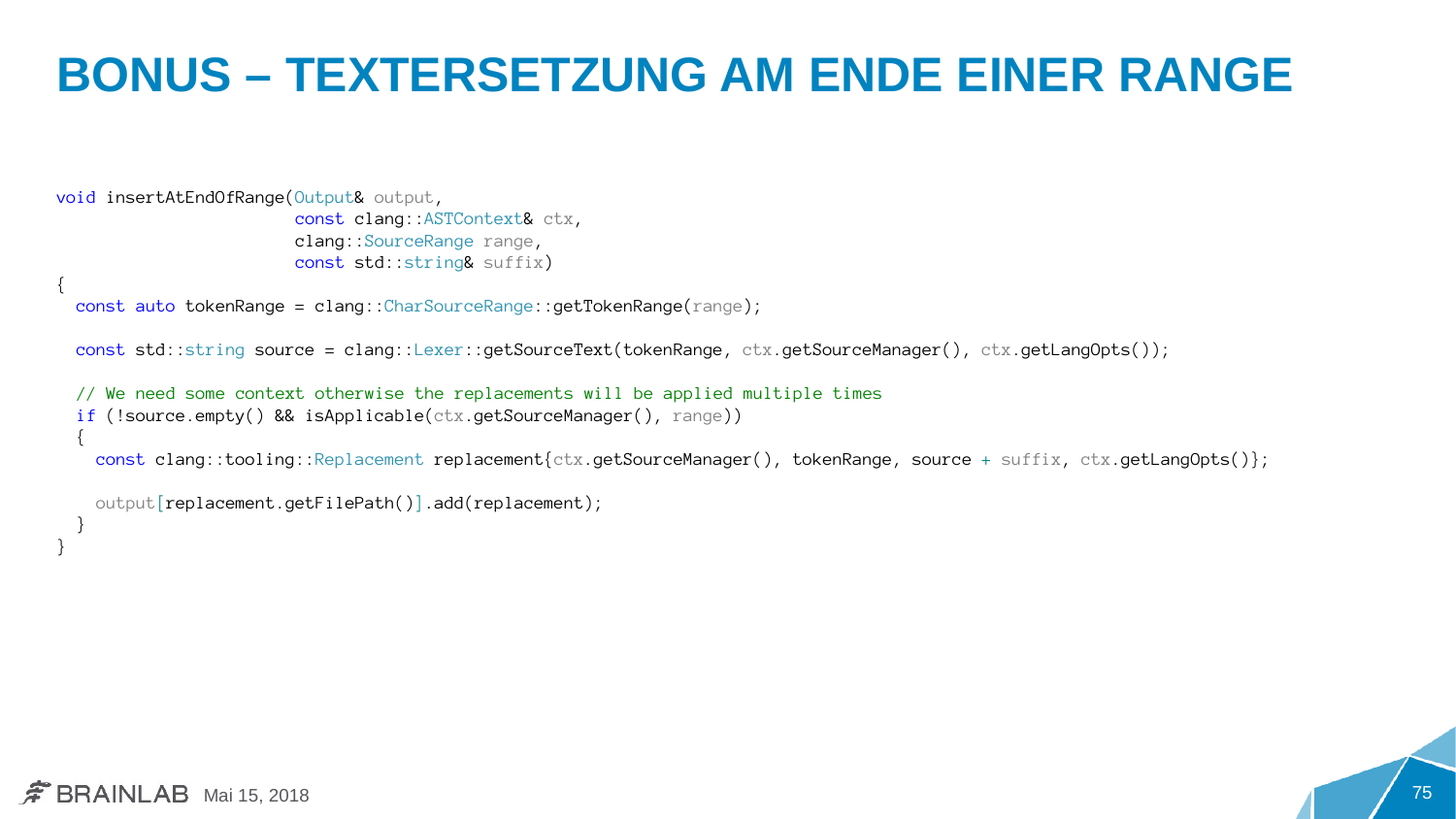

# Bonus – Textersetzung am Ende einer Range
void insertAtEndOfRange(Output& output,
                        const clang::ASTContext& ctx,
                        clang::SourceRange range,
                        const std::string& suffix)
{
  const auto tokenRange = clang::CharSourceRange::getTokenRange(range);

  const std::string source = clang::Lexer::getSourceText(tokenRange, ctx.getSourceManager(), ctx.getLangOpts());

  // We need some context otherwise the replacements will be applied multiple times
  if (!source.empty() && isApplicable(ctx.getSourceManager(), range))
  {
    const clang::tooling::Replacement replacement{ctx.getSourceManager(), tokenRange, source + suffix, ctx.getLangOpts()};

    output[replacement.getFilePath()].add(replacement);
  }
}